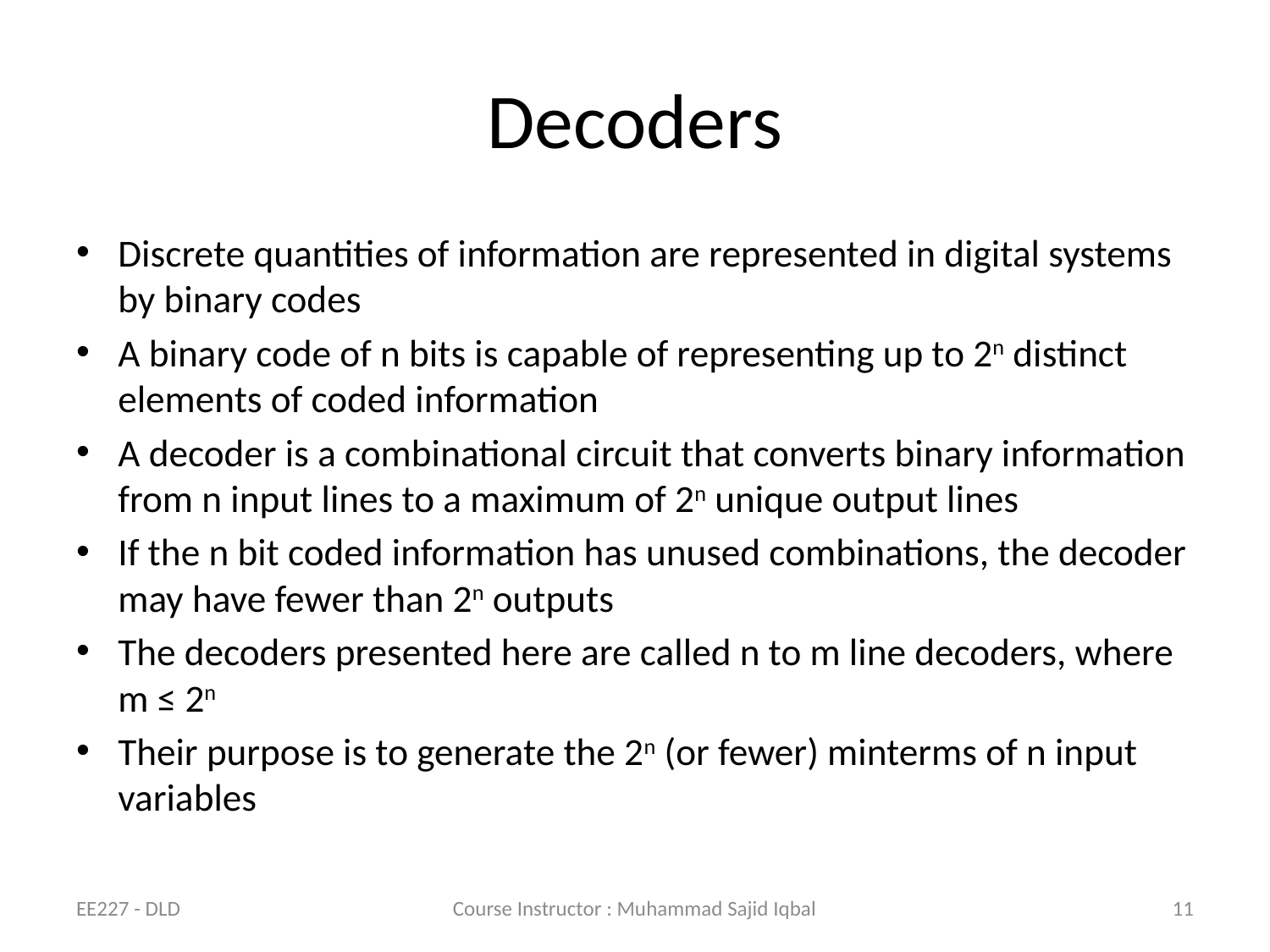

# Decoders
Discrete quantities of information are represented in digital systems by binary codes
A binary code of n bits is capable of representing up to 2n distinct elements of coded information
A decoder is a combinational circuit that converts binary information from n input lines to a maximum of 2n unique output lines
If the n bit coded information has unused combinations, the decoder may have fewer than 2n outputs
The decoders presented here are called n to m line decoders, where m ≤ 2n
Their purpose is to generate the 2n (or fewer) minterms of n input variables
EE227 - DLD
Course Instructor : Muhammad Sajid Iqbal
11